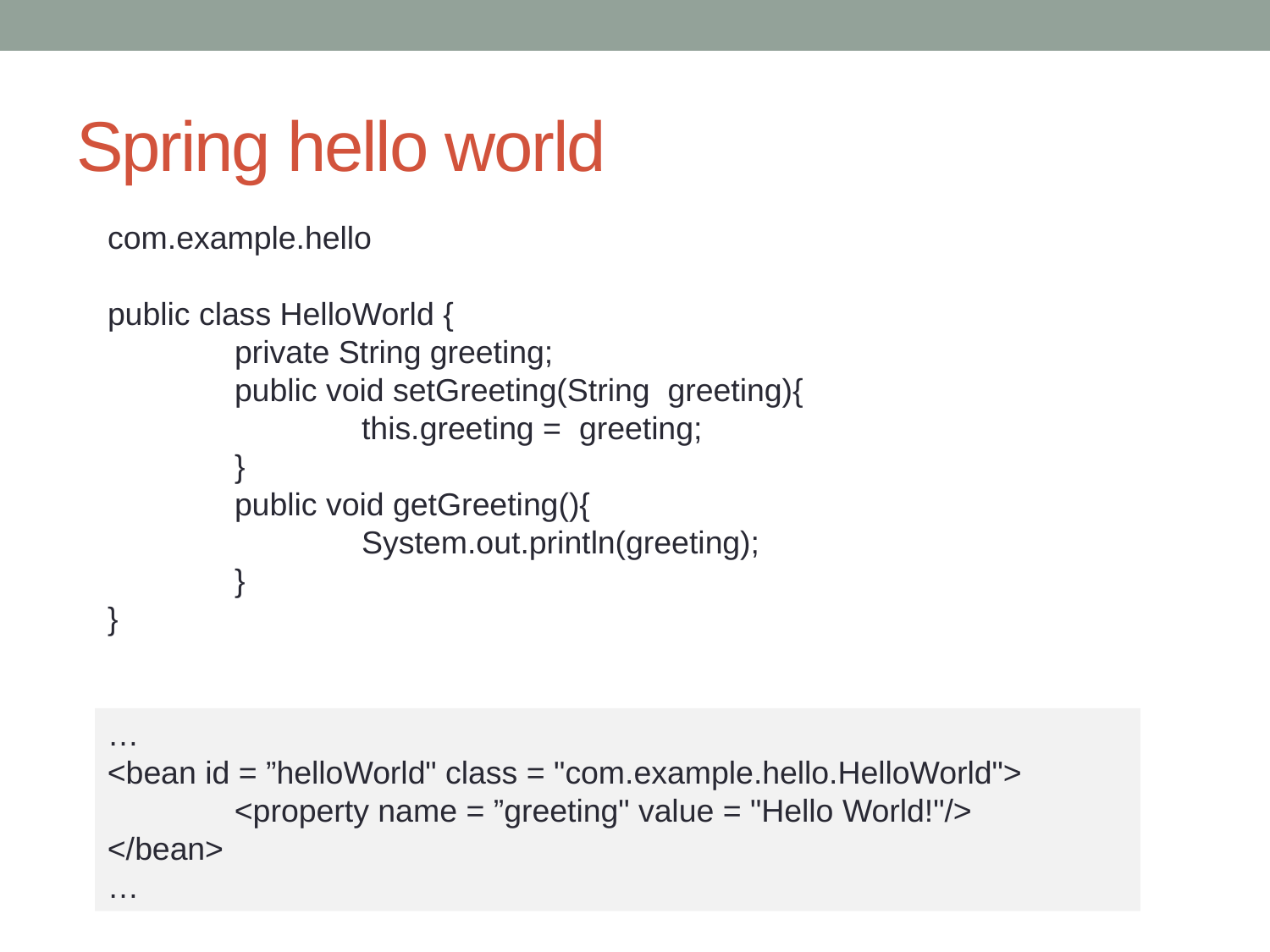

# Spring hello world
com.example.hello

public class HelloWorld {
	private String greeting;
	public void setGreeting(String  greeting){
		this.greeting =  greeting;
	}
	public void getGreeting(){
		System.out.println(greeting);
	}
}
…
<bean id = ”helloWorld" class = "com.example.hello.HelloWorld">
	<property name = ”greeting" value = "Hello World!"/>
</bean>
…